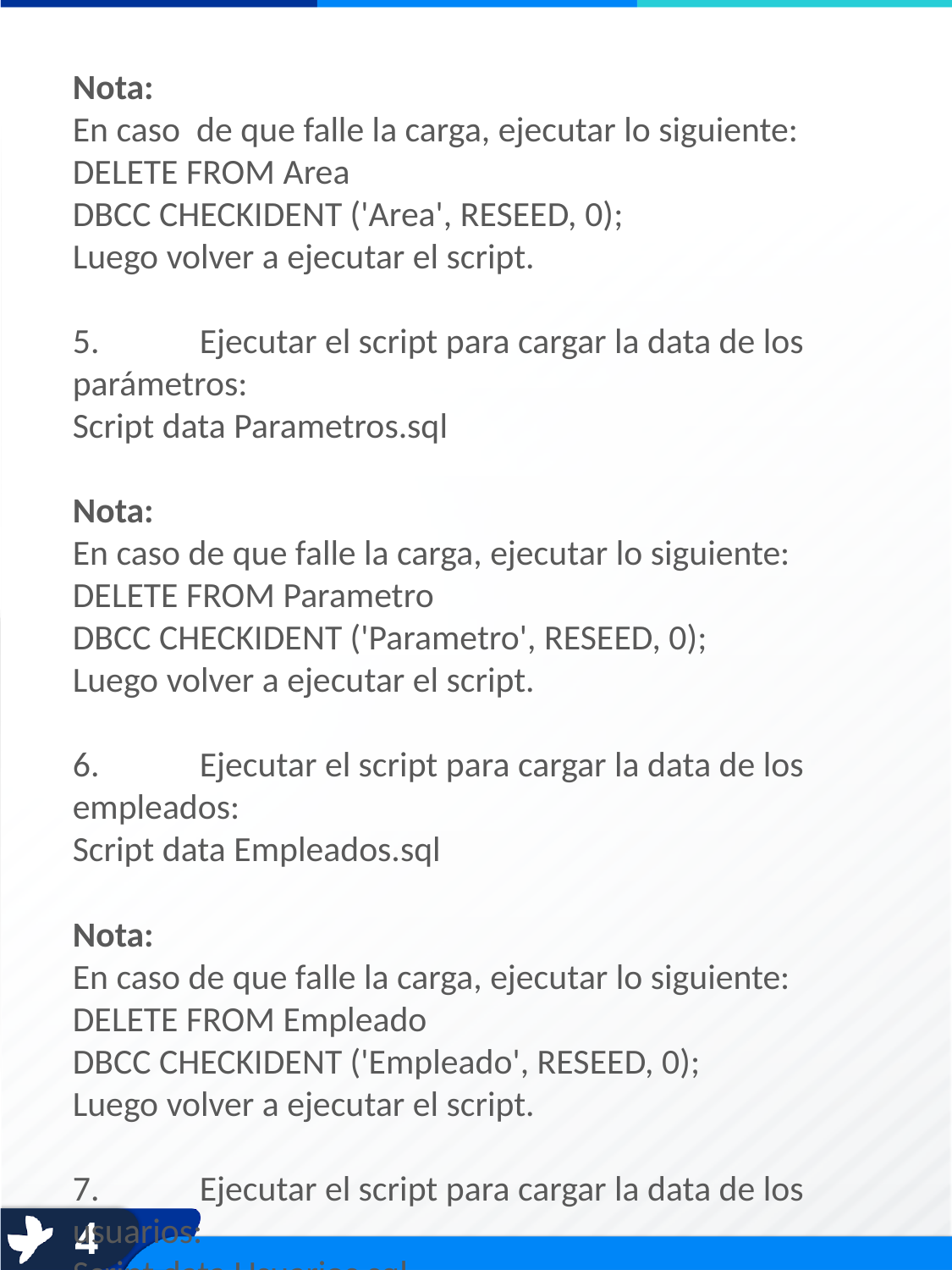

Nota:
En caso  de que falle la carga, ejecutar lo siguiente:
DELETE FROM Area
DBCC CHECKIDENT ('Area', RESEED, 0);
Luego volver a ejecutar el script.

5.	Ejecutar el script para cargar la data de los parámetros:
Script data Parametros.sql

Nota:
En caso de que falle la carga, ejecutar lo siguiente:
DELETE FROM Parametro
DBCC CHECKIDENT ('Parametro', RESEED, 0);
Luego volver a ejecutar el script.

6.	Ejecutar el script para cargar la data de los empleados:
Script data Empleados.sql

Nota:
En caso de que falle la carga, ejecutar lo siguiente:
DELETE FROM Empleado
DBCC CHECKIDENT ('Empleado', RESEED, 0);
Luego volver a ejecutar el script.

7.	Ejecutar el script para cargar la data de los usuarios:
Script data Usuarios.sql

4